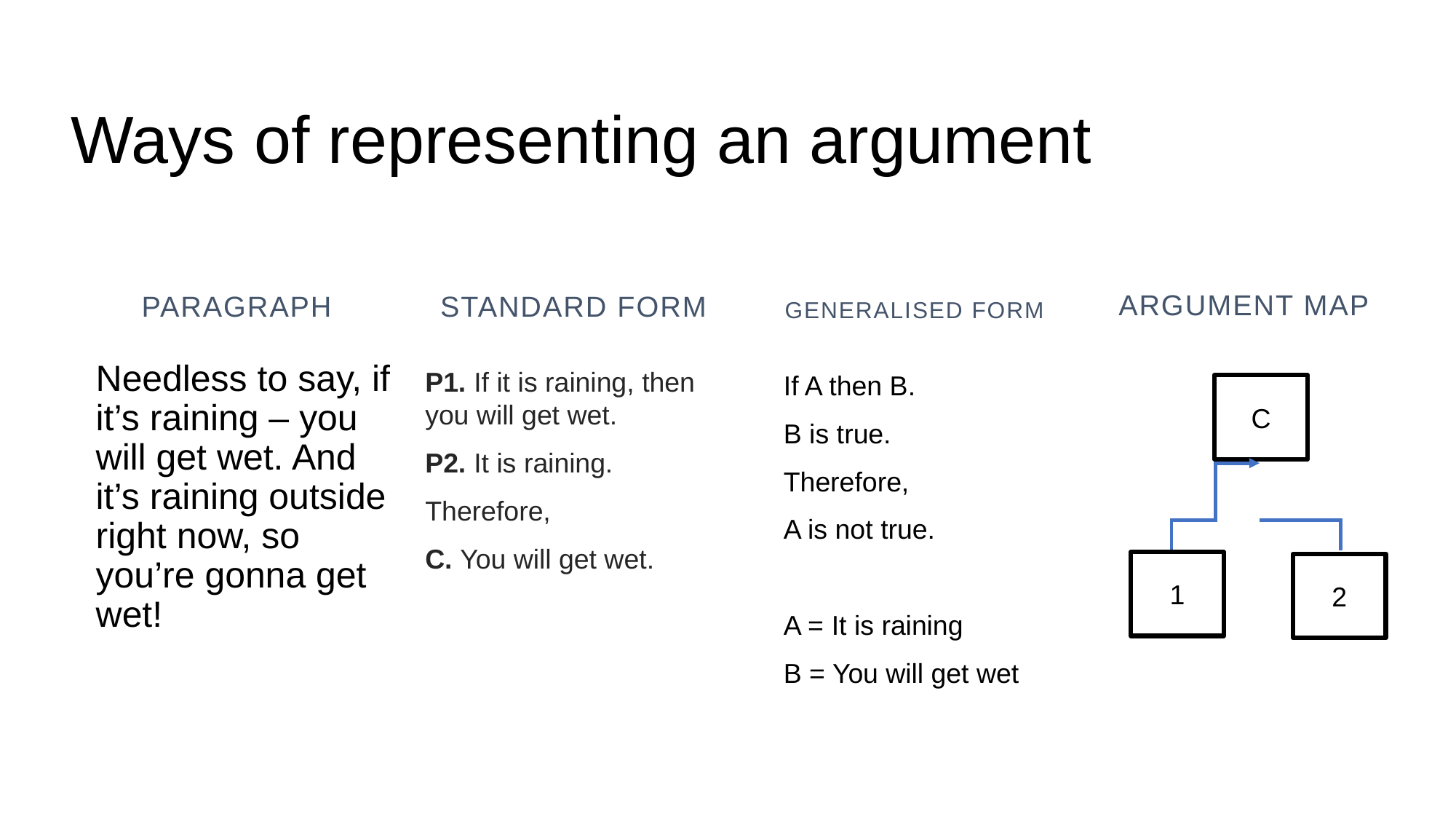

# Ways of representing an argument
Standard form
Paragraph
Argument Map
generalised form
Needless to say, if it’s raining – you will get wet. And it’s raining outside right now, so you’re gonna get wet!
P1. If it is raining, then you will get wet.
P2. It is raining.
Therefore,
C. You will get wet.

If A then B.
B is true.
Therefore,
A is not true.

A = It is raining
B = You will get wet

C
1
2